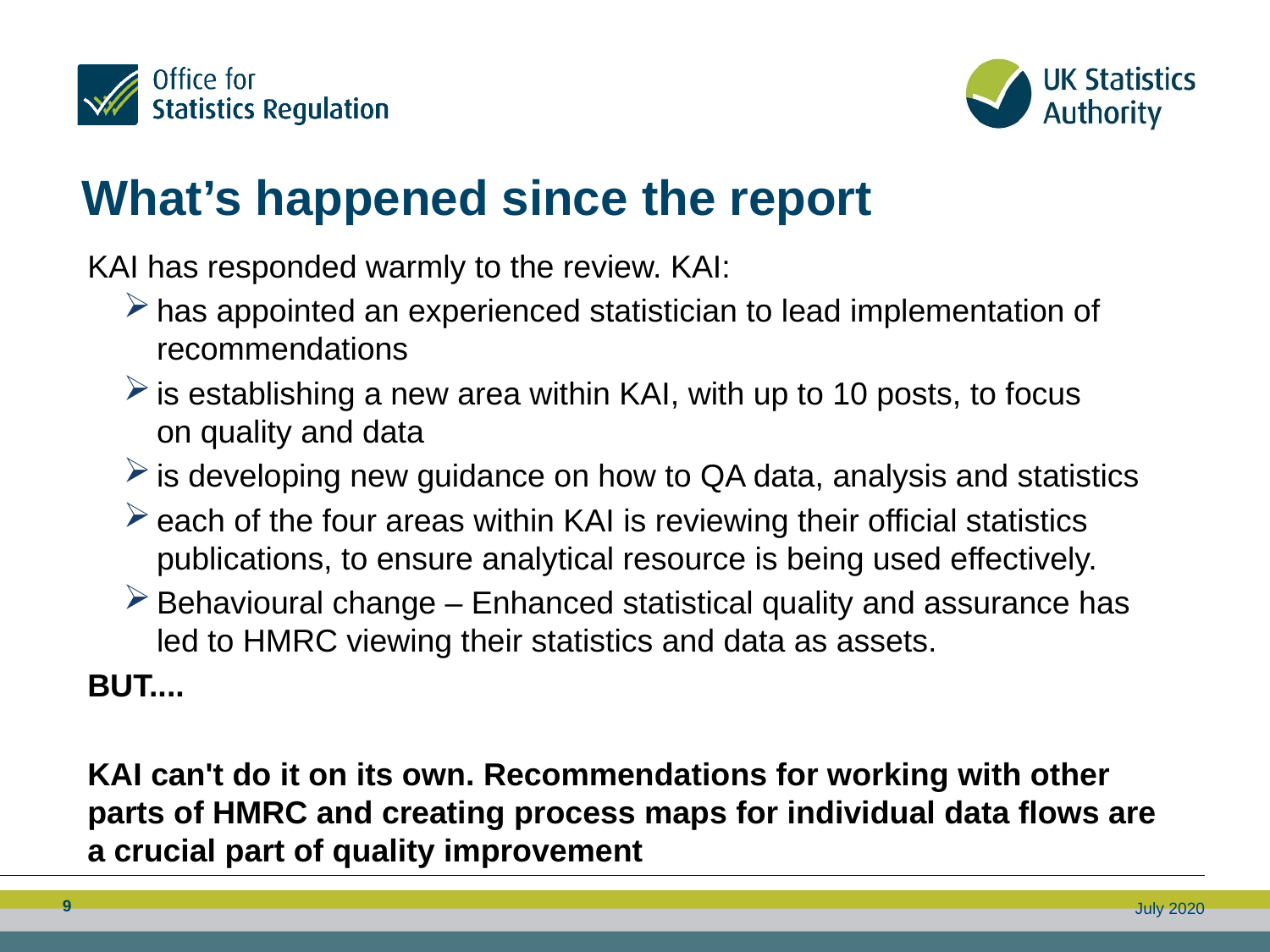

What’s happened since the report
KAI has responded warmly to the review. KAI:
has appointed an experienced statistician to lead implementation of recommendations
is establishing a new area within KAI, with up to 10 posts, to focus on quality and data
is developing new guidance on how to QA data, analysis and statistics
each of the four areas within KAI is reviewing their official statistics publications, to ensure analytical resource is being used effectively.
Behavioural change – Enhanced statistical quality and assurance has led to HMRC viewing their statistics and data as assets.
BUT....

KAI can't do it on its own. Recommendations for working with other parts of HMRC and creating process maps for individual data flows are a crucial part of quality improvement

July 2020